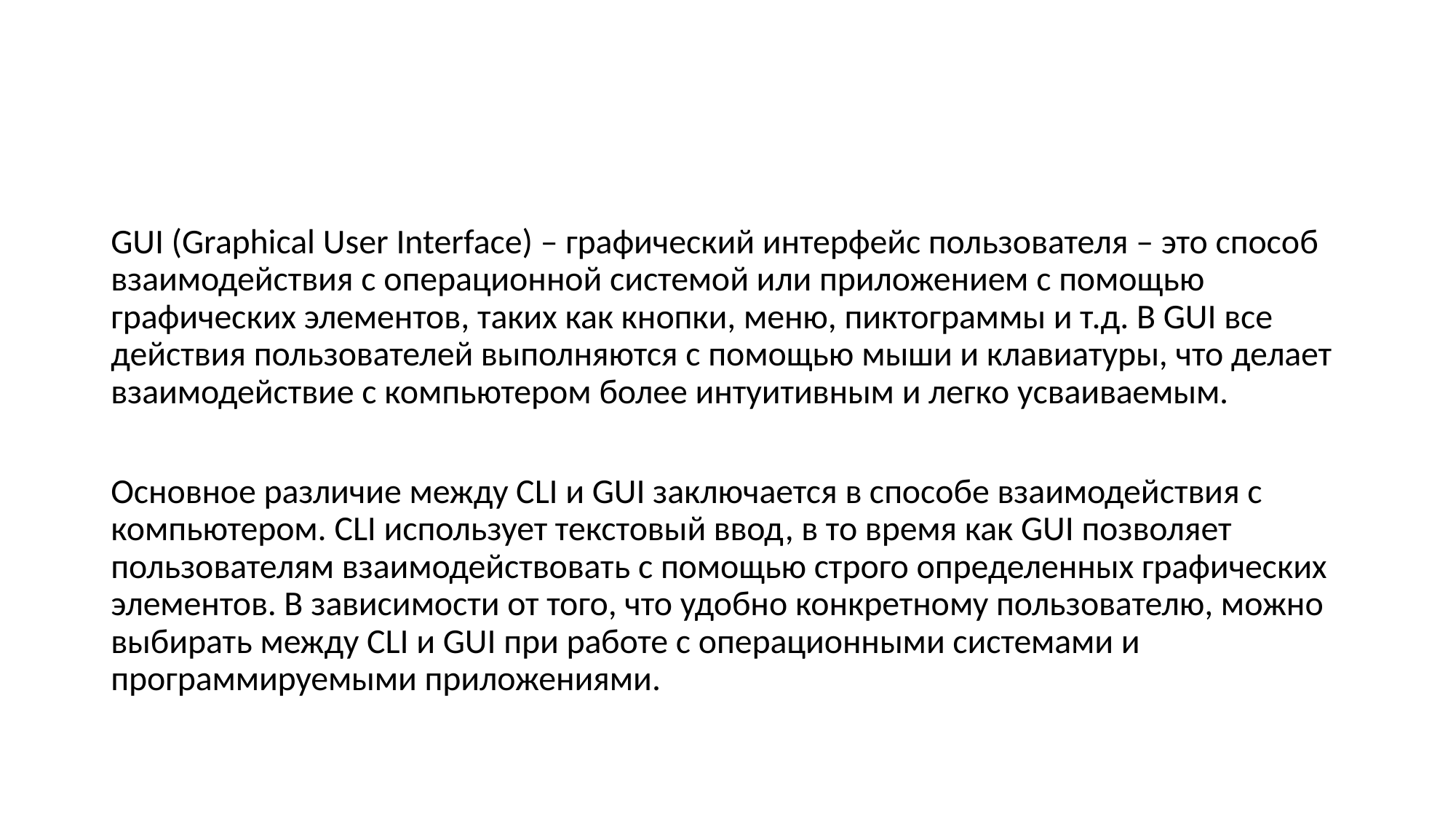

#
GUI (Graphical User Interface) – графический интерфейс пользователя – это способ взаимодействия с операционной системой или приложением с помощью графических элементов, таких как кнопки, меню, пиктограммы и т.д. В GUI все действия пользователей выполняются с помощью мыши и клавиатуры, что делает взаимодействие с компьютером более интуитивным и легко усваиваемым.

Основное различие между CLI и GUI заключается в способе взаимодействия с компьютером. CLI использует текстовый ввод, в то время как GUI позволяет пользователям взаимодействовать с помощью строго определенных графических элементов. В зависимости от того, что удобно конкретному пользователю, можно выбирать между CLI и GUI при работе с операционными системами и программируемыми приложениями.